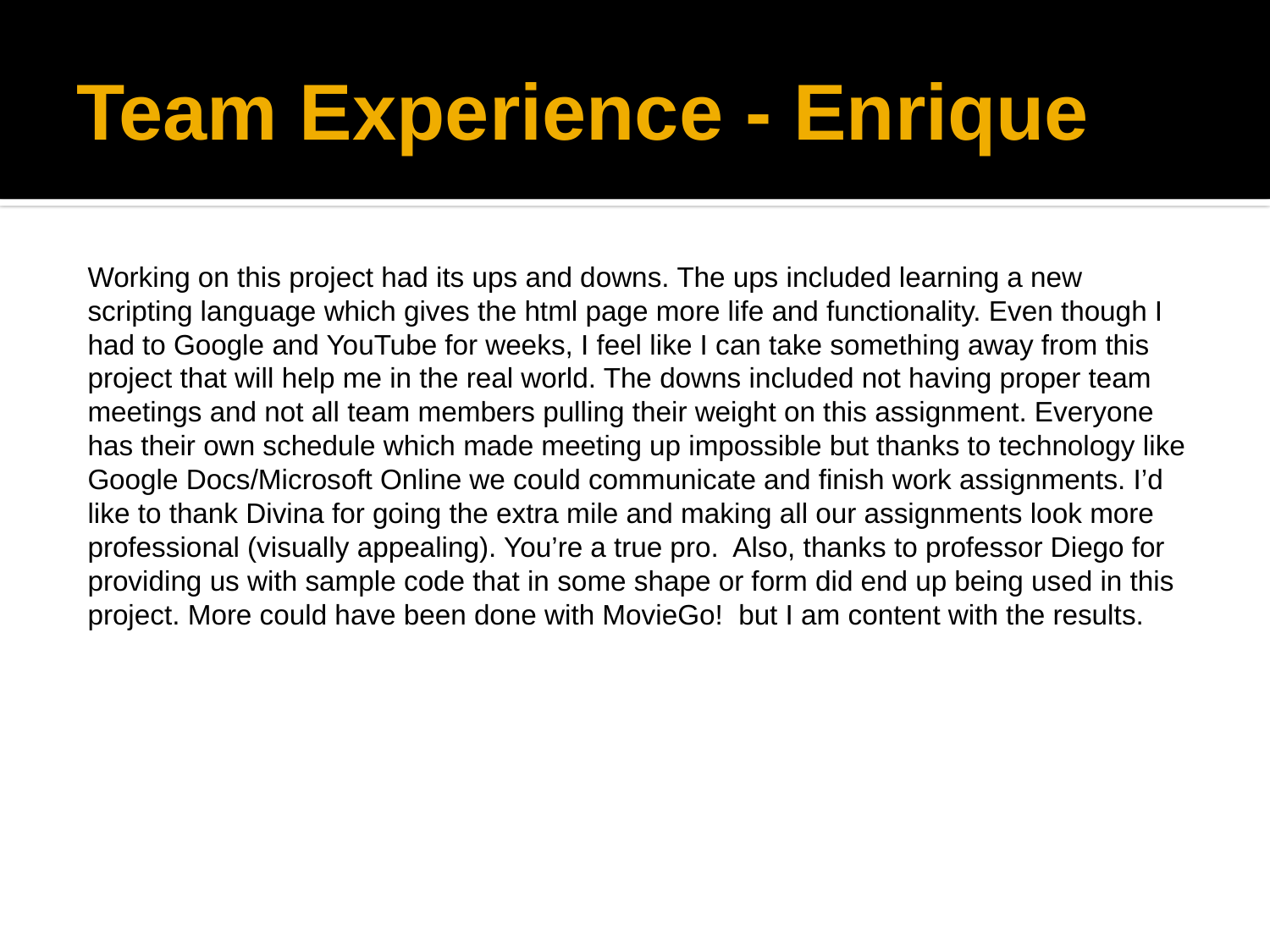

# Team Experience - Enrique
Working on this project had its ups and downs. The ups included learning a new scripting language which gives the html page more life and functionality. Even though I had to Google and YouTube for weeks, I feel like I can take something away from this project that will help me in the real world. The downs included not having proper team meetings and not all team members pulling their weight on this assignment. Everyone has their own schedule which made meeting up impossible but thanks to technology like Google Docs/Microsoft Online we could communicate and finish work assignments. I’d like to thank Divina for going the extra mile and making all our assignments look more professional (visually appealing). You’re a true pro.  Also, thanks to professor Diego for providing us with sample code that in some shape or form did end up being used in this project. More could have been done with MovieGo!  but I am content with the results.